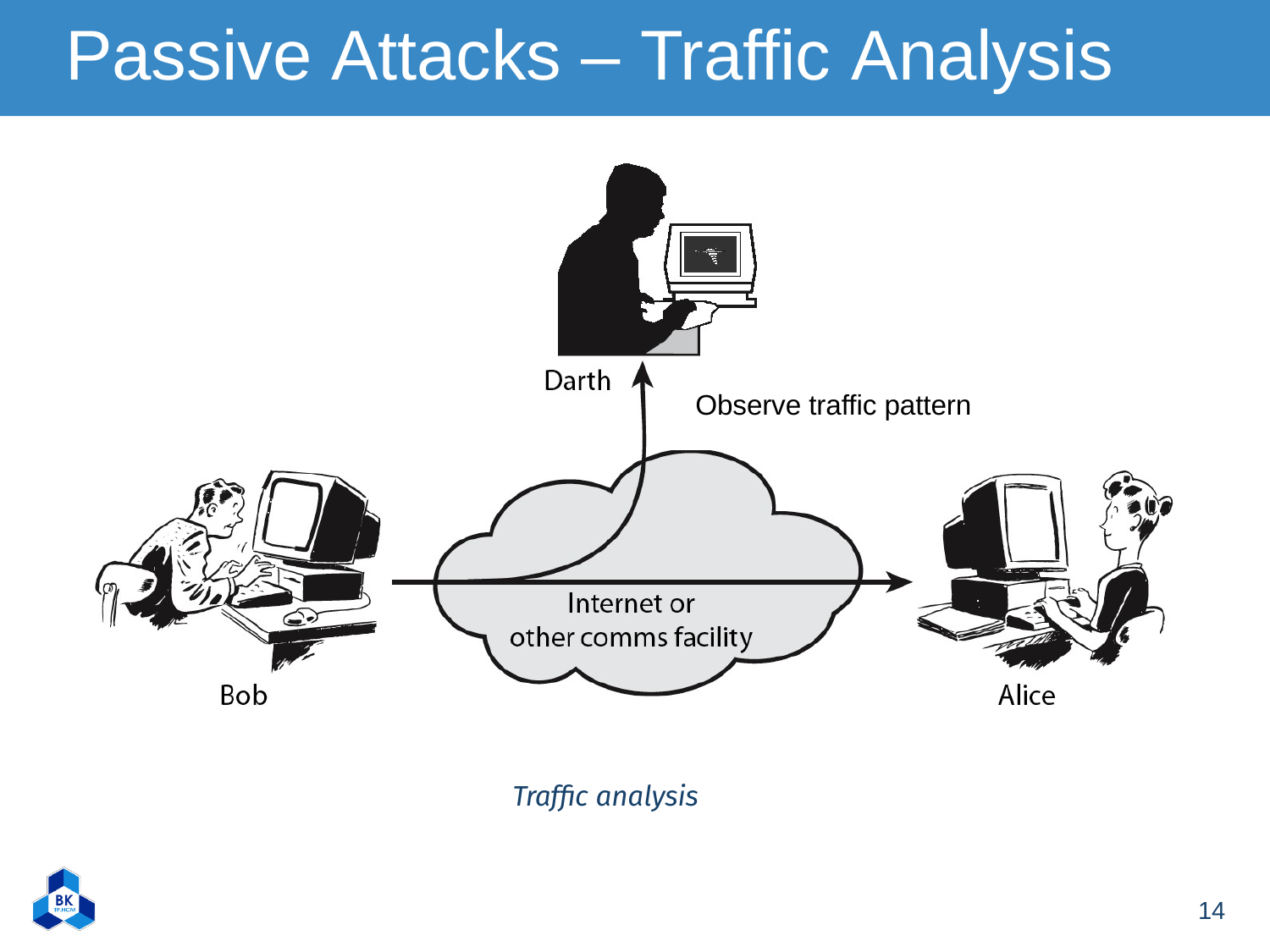

# Passive Attacks – Traffic Analysis

Observe traffic pattern
Traffic analysis
14